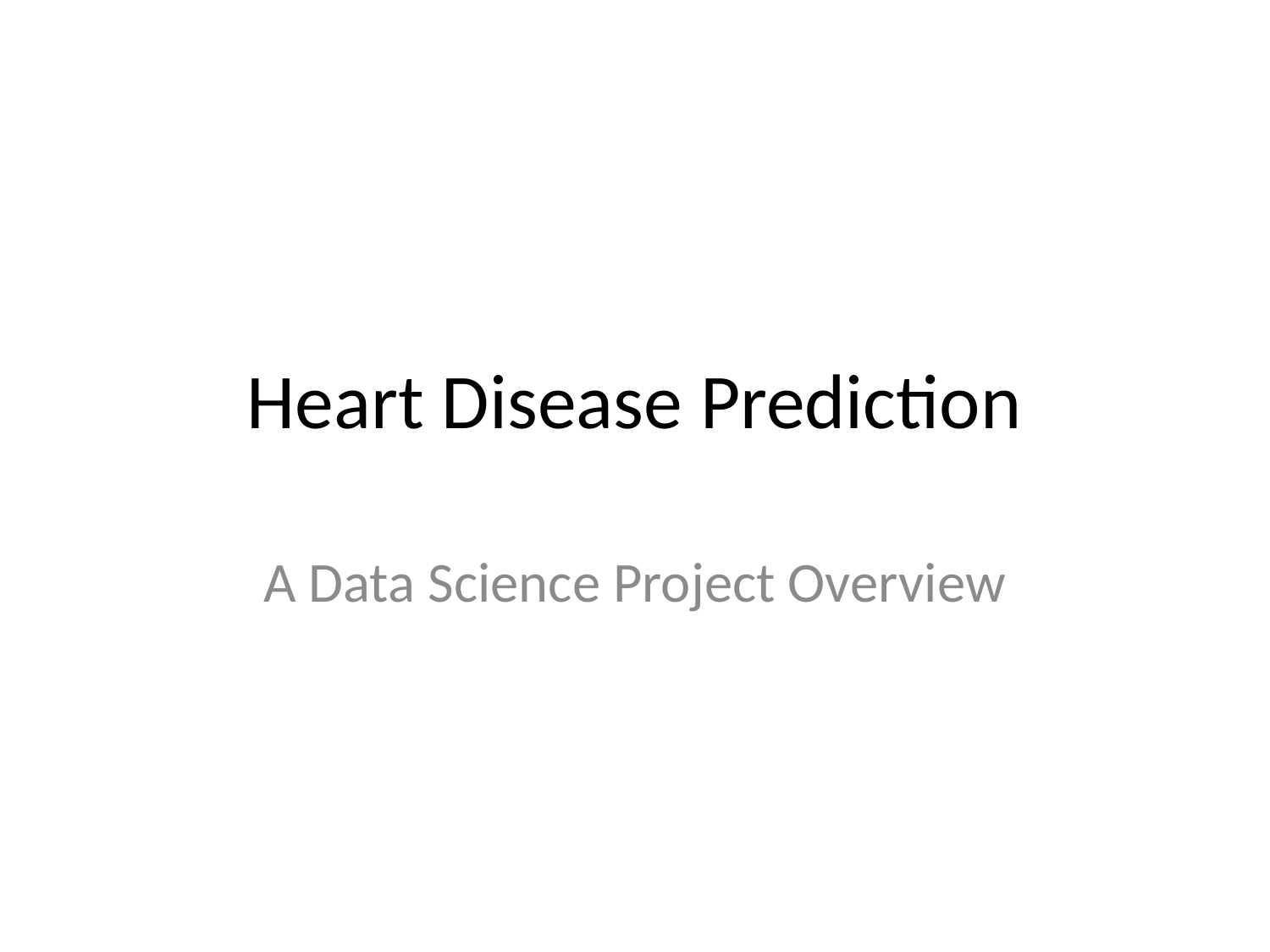

# Heart Disease Prediction
A Data Science Project Overview